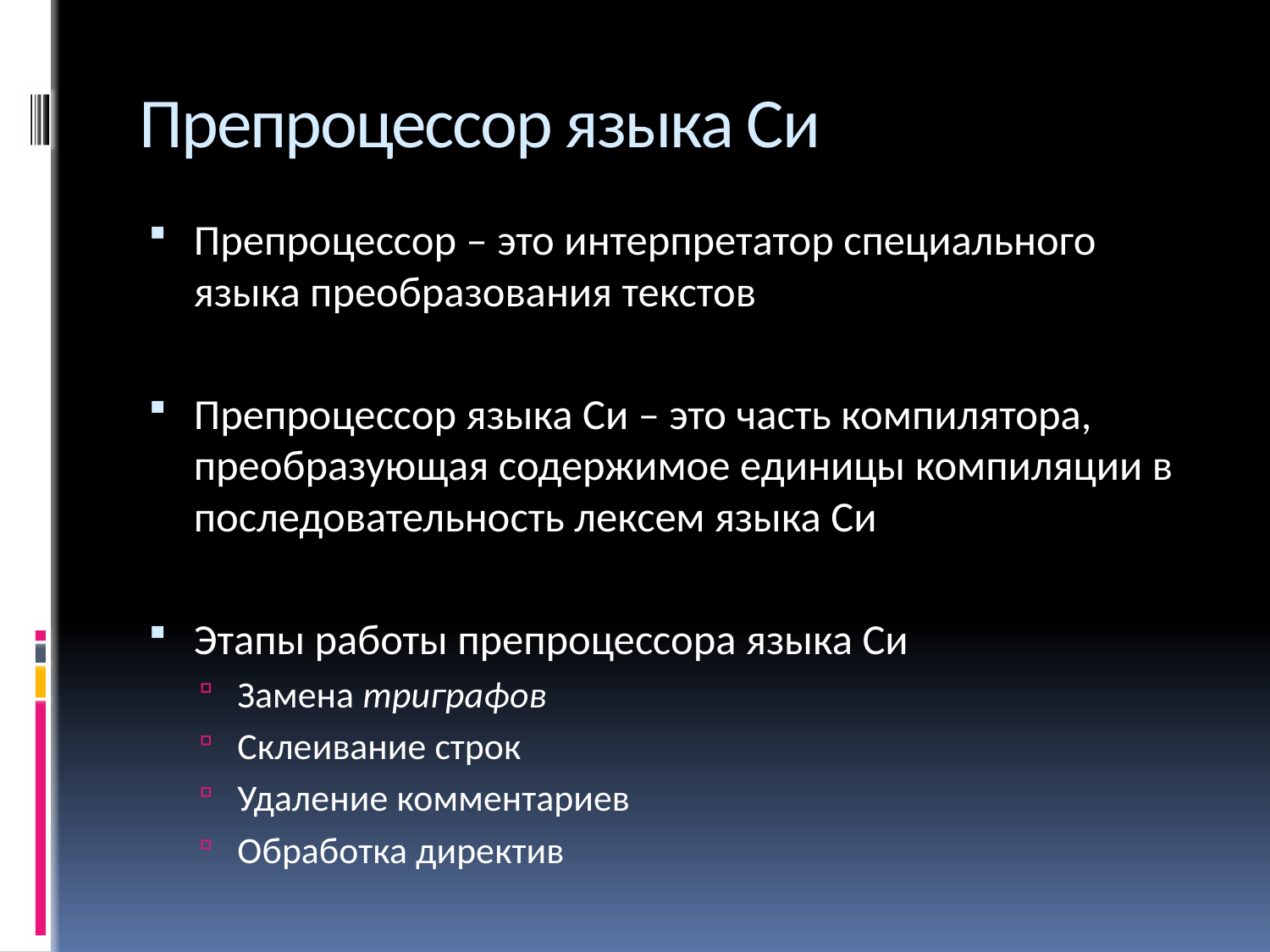

# Препроцессор языка Си
Препроцессор – это интерпретатор специального языка преобразования текстов

Препроцессор языка Си – это часть компилятора, преобразующая содержимое единицы компиляции в последовательность лексем языка Си

Этапы работы препроцессора языка Си
Замена триграфов
Склеивание строк
Удаление комментариев
Обработка директив